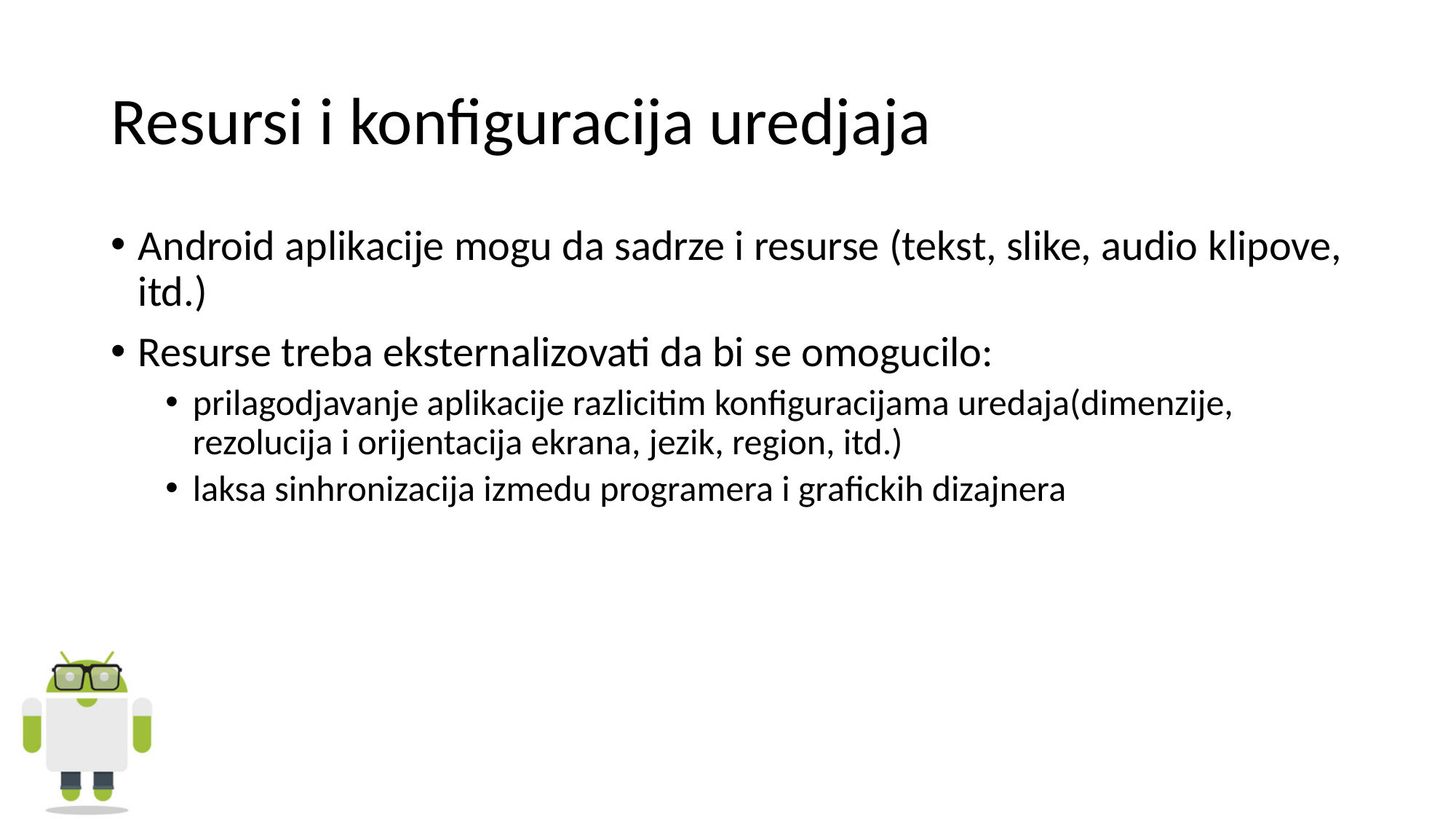

# Resursi i konfiguracija uredjaja
Android aplikacije mogu da sadrze i resurse (tekst, slike, audio klipove, itd.)
Resurse treba eksternalizovati da bi se omogucilo:
prilagodjavanje aplikacije razlicitim konfiguracijama uredaja(dimenzije, rezolucija i orijentacija ekrana, jezik, region, itd.)
laksa sinhronizacija izmedu programera i grafickih dizajnera